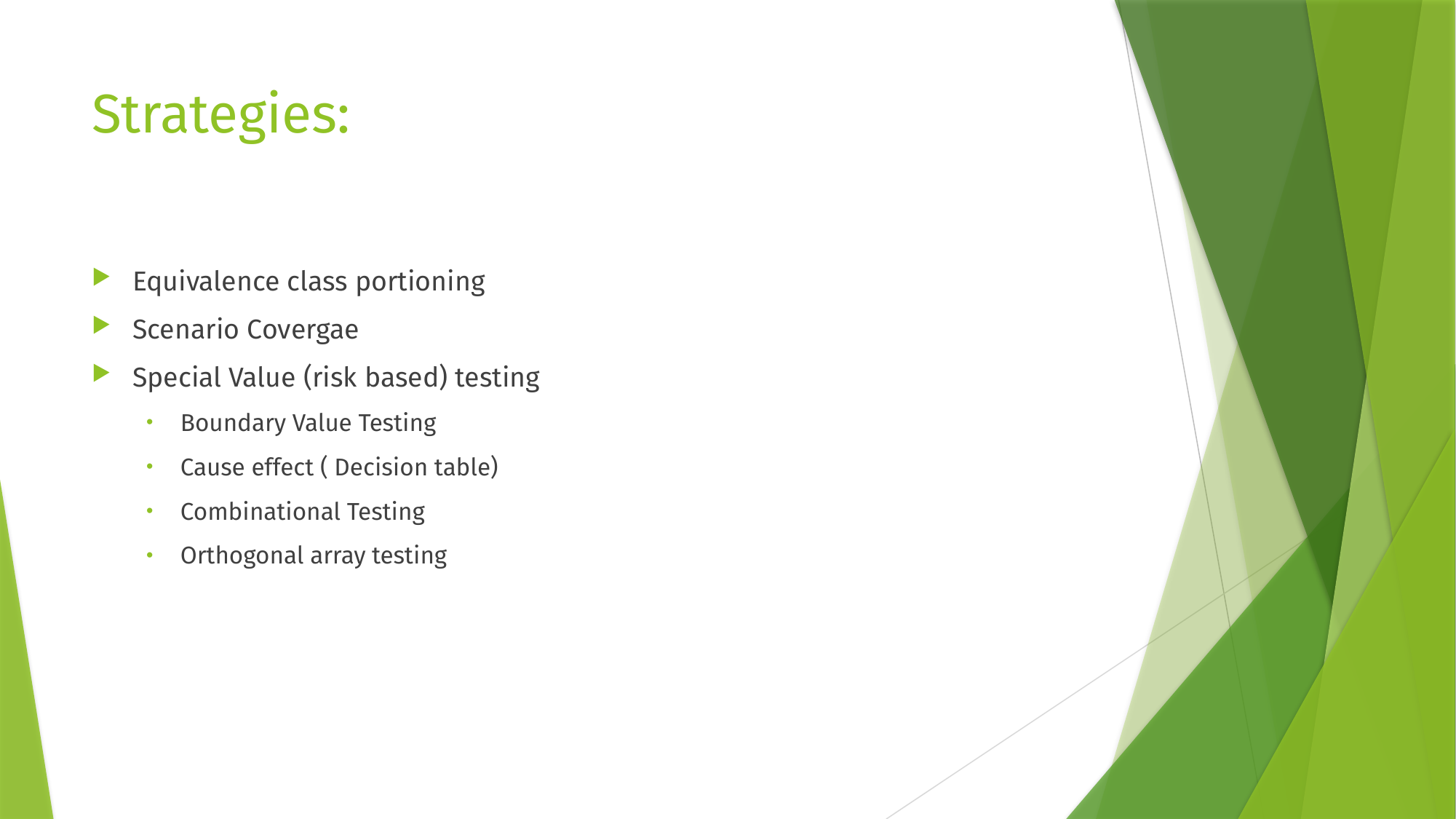

# Strategies:
Equivalence class portioning
Scenario Covergae
Special Value (risk based) testing
Boundary Value Testing
Cause effect ( Decision table)
Combinational Testing
Orthogonal array testing